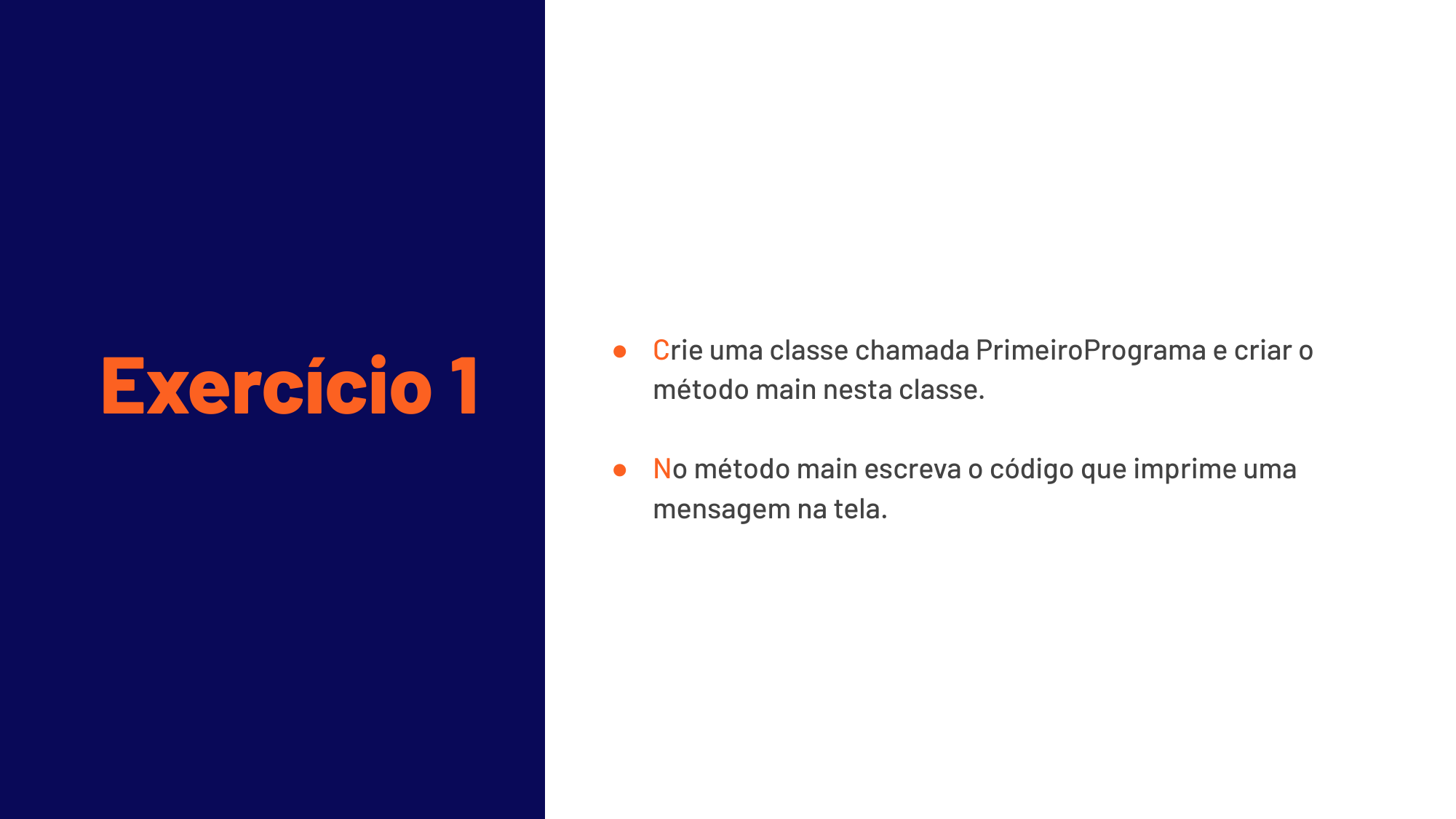

Crie uma classe chamada PrimeiroPrograma e criar o método main nesta classe.

No método main escreva o código que imprime uma mensagem na tela.

Exercício 1